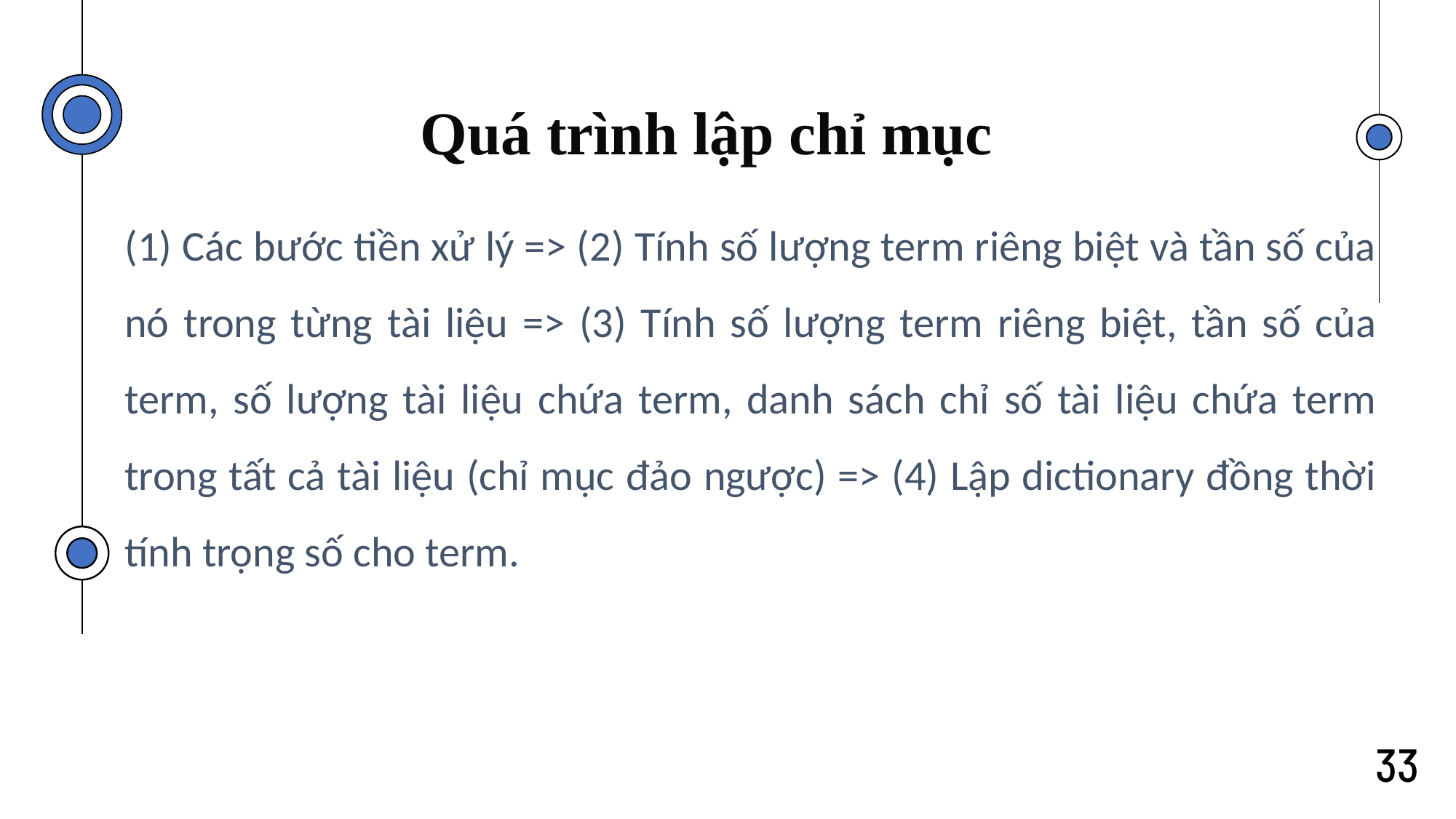

# Quá trình lập chỉ mục
(1) Các bước tiền xử lý => (2) Tính số lượng term riêng biệt và tần số của nó trong từng tài liệu => (3) Tính số lượng term riêng biệt, tần số của term, số lượng tài liệu chứa term, danh sách chỉ số tài liệu chứa term trong tất cả tài liệu (chỉ mục đảo ngược) => (4) Lập dictionary đồng thời tính trọng số cho term.
33